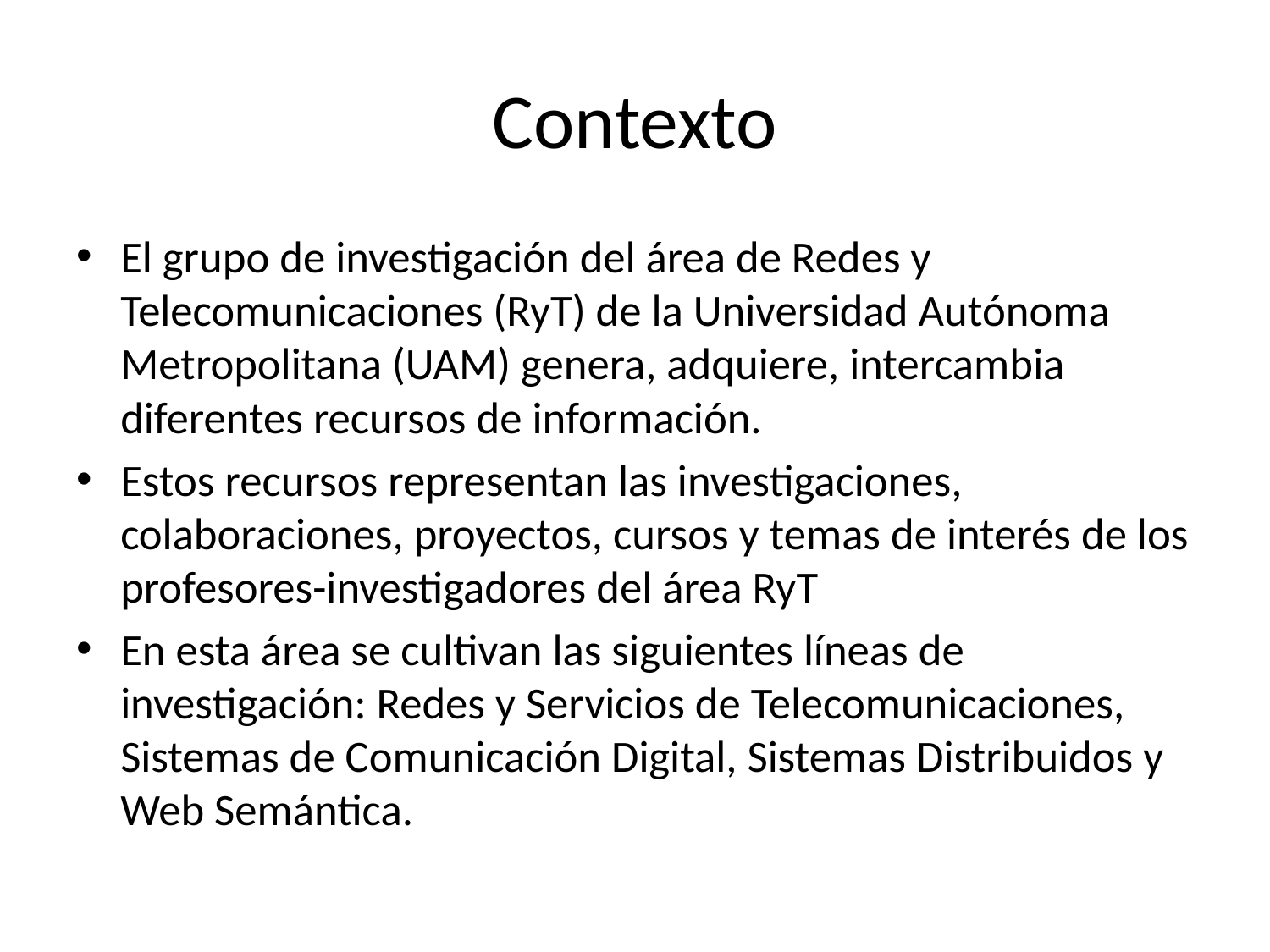

# Contexto
El grupo de investigación del área de Redes y Telecomunicaciones (RyT) de la Universidad Autónoma Metropolitana (UAM) genera, adquiere, intercambia diferentes recursos de información.
Estos recursos representan las investigaciones, colaboraciones, proyectos, cursos y temas de interés de los profesores-investigadores del área RyT
En esta área se cultivan las siguientes líneas de investigación: Redes y Servicios de Telecomunicaciones, Sistemas de Comunicación Digital, Sistemas Distribuidos y Web Semántica.